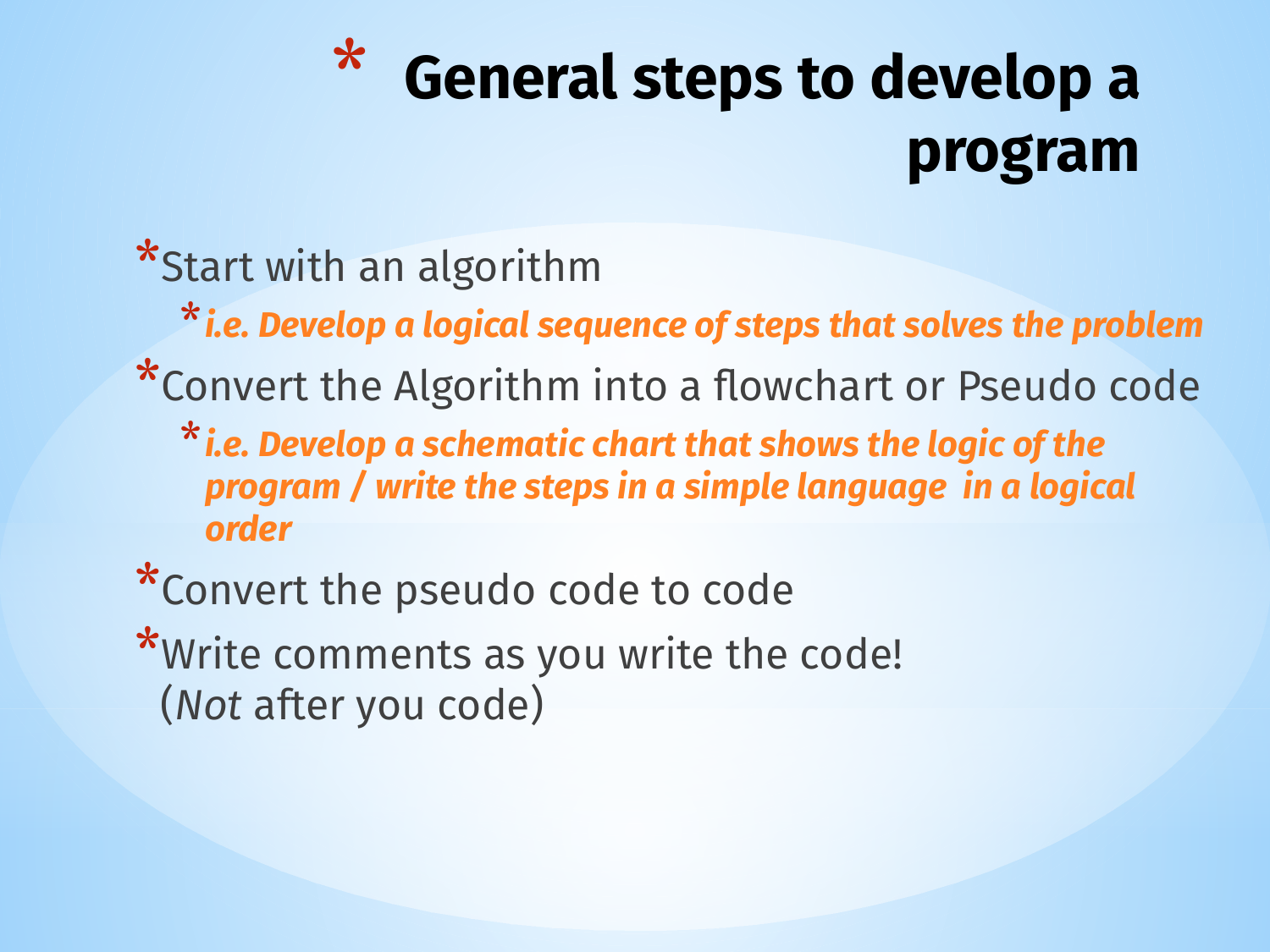

# General steps to develop a program
Start with an algorithm
i.e. Develop a logical sequence of steps that solves the problem
Convert the Algorithm into a flowchart or Pseudo code
i.e. Develop a schematic chart that shows the logic of the program / write the steps in a simple language  in a logical order
Convert the pseudo code to code
Write comments as you write the code!
(Not after you code)